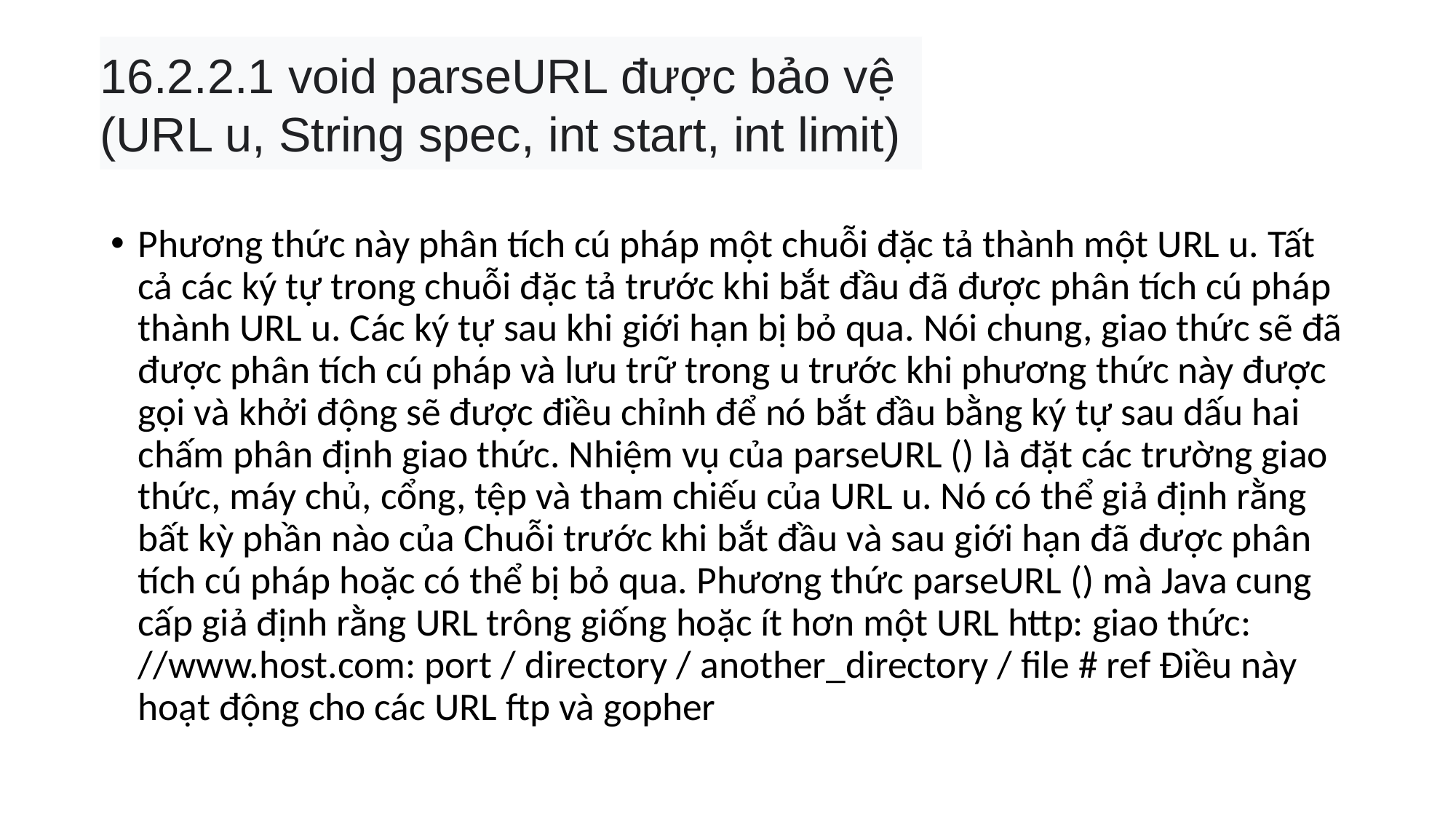

# 16.2.2.1 void parseURL được bảo vệ (URL u, String spec, int start, int limit)
Phương thức này phân tích cú pháp một chuỗi đặc tả thành một URL u. Tất cả các ký tự trong chuỗi đặc tả trước khi bắt đầu đã được phân tích cú pháp thành URL u. Các ký tự sau khi giới hạn bị bỏ qua. Nói chung, giao thức sẽ đã được phân tích cú pháp và lưu trữ trong u trước khi phương thức này được gọi và khởi động sẽ được điều chỉnh để nó bắt đầu bằng ký tự sau dấu hai chấm phân định giao thức. Nhiệm vụ của parseURL () là đặt các trường giao thức, máy chủ, cổng, tệp và tham chiếu của URL u. Nó có thể giả định rằng bất kỳ phần nào của Chuỗi trước khi bắt đầu và sau giới hạn đã được phân tích cú pháp hoặc có thể bị bỏ qua. Phương thức parseURL () mà Java cung cấp giả định rằng URL trông giống hoặc ít hơn một URL http: giao thức: //www.host.com: port / directory / another_directory / file # ref Điều này hoạt động cho các URL ftp và gopher